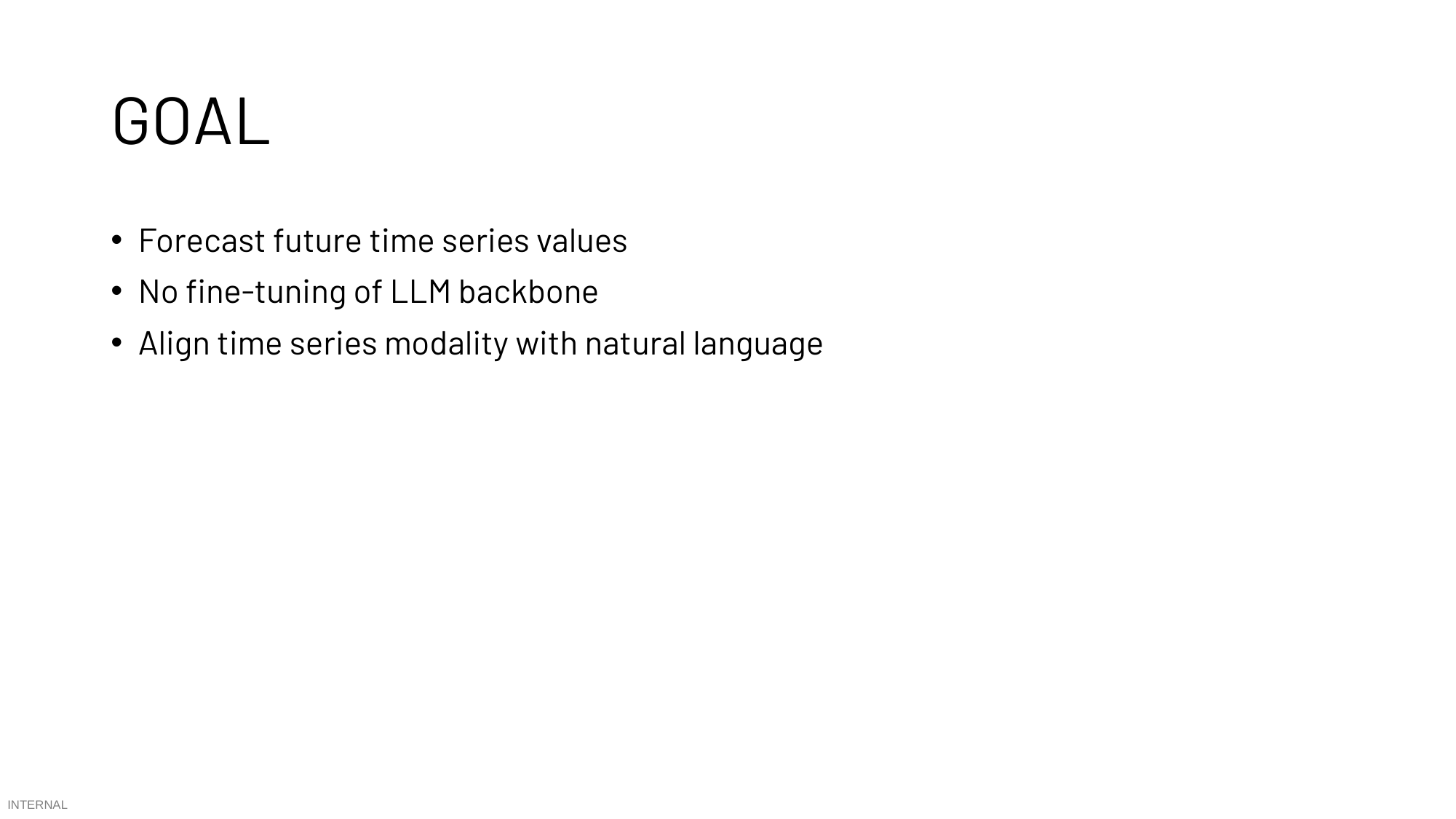

# GOAL
Forecast future time series values
No fine-tuning of LLM backbone
Align time series modality with natural language